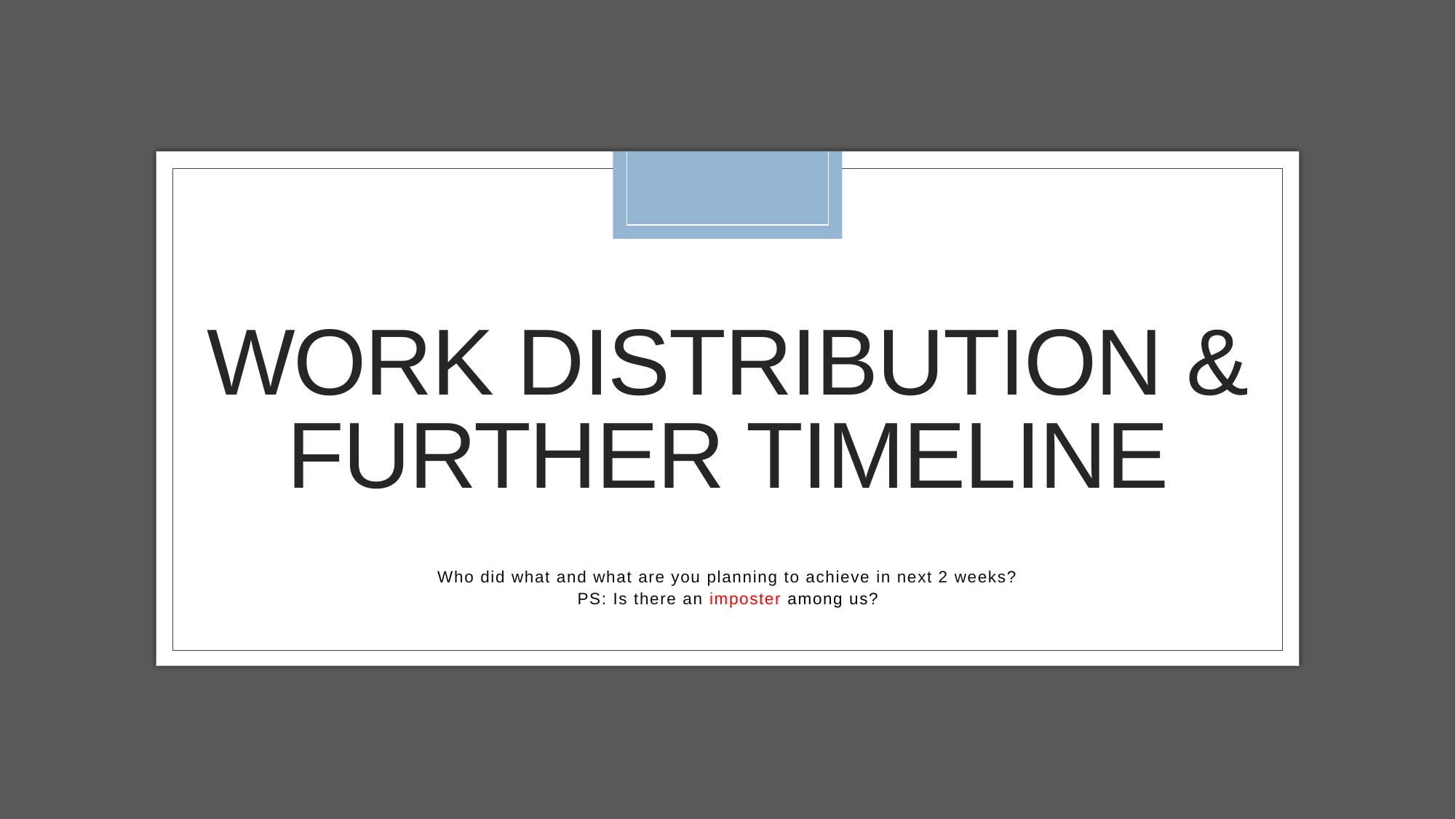

# Work Distribution & Further Timeline
Who did what and what are you planning to achieve in next 2 weeks?
PS: Is there an imposter among us?